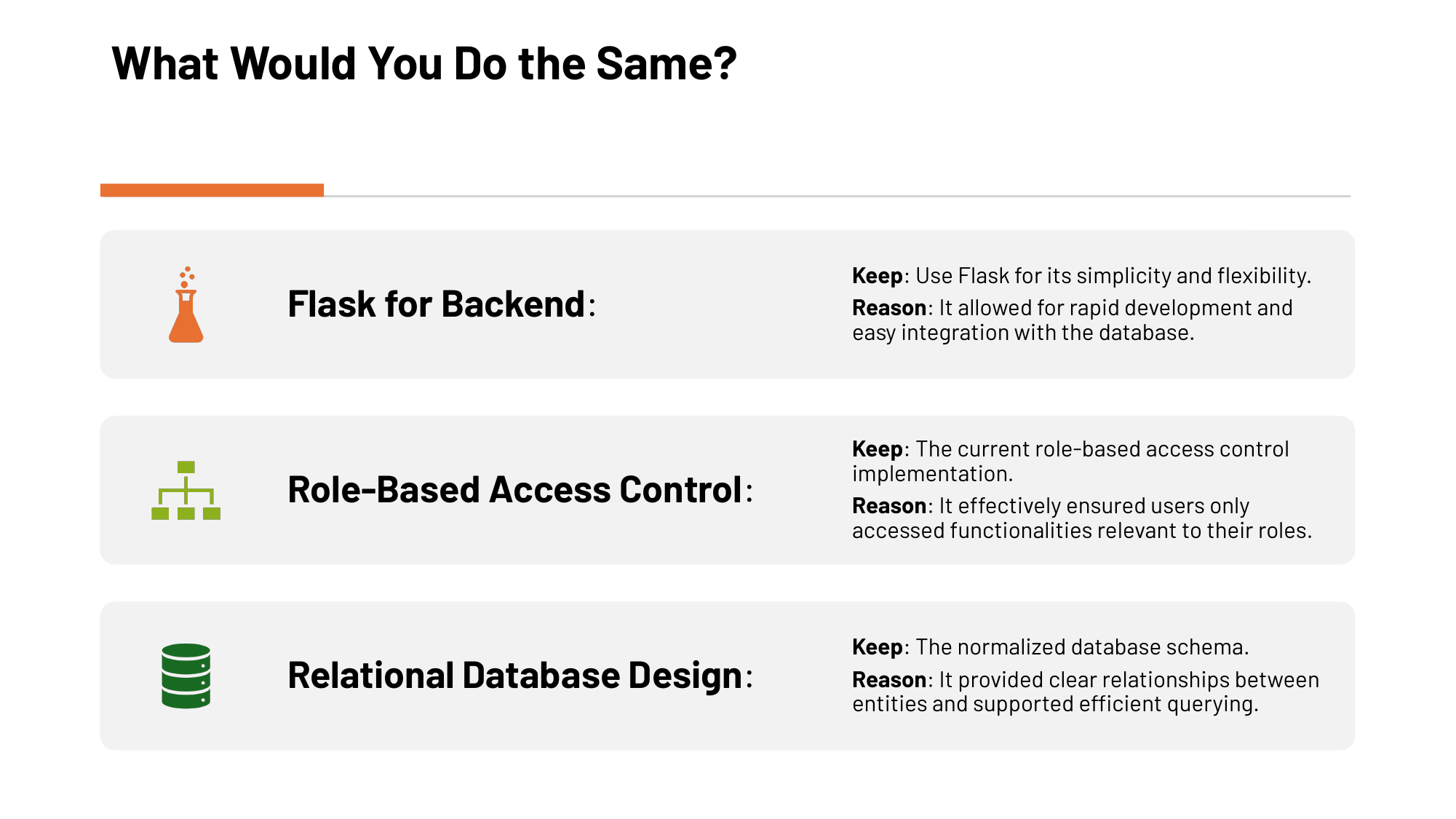

# What Would You Do the Same?

Flask for Backend:
Keep: Use Flask for its simplicity and flexibility.
Reason: It allowed for rapid development and easy integration with the database.
Role-Based Access Control:
Keep: The current role-based access control implementation.
Reason: It effectively ensured users only accessed functionalities relevant to their roles.
Relational Database Design:
Keep: The normalized database schema.
Reason: It provided clear relationships between entities and supported efficient querying.